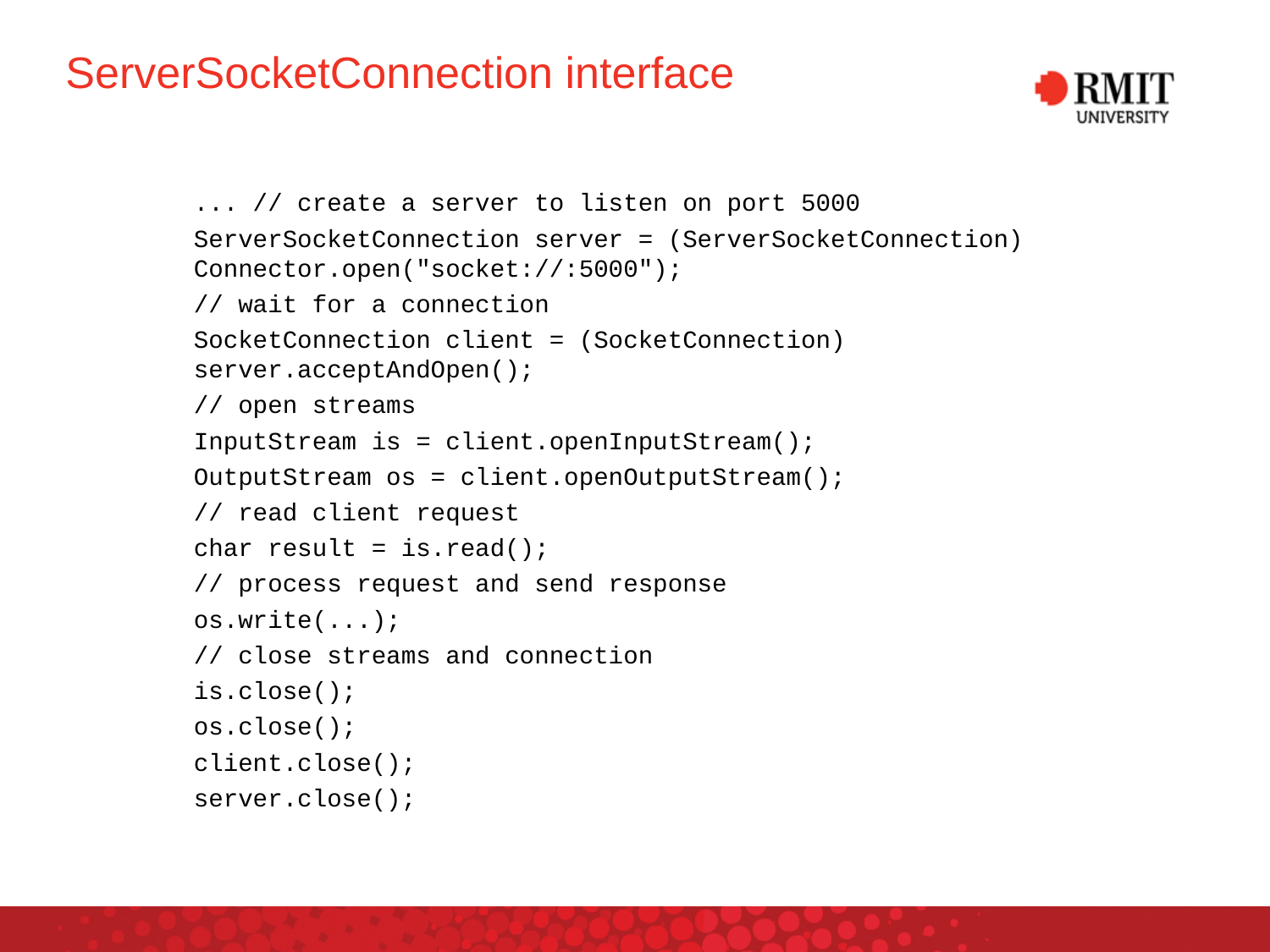

# ServerSocketConnection interface
... // create a server to listen on port 5000
ServerSocketConnection server = (ServerSocketConnection) Connector.open("socket://:5000");
// wait for a connection
SocketConnection client = (SocketConnection) server.acceptAndOpen();
// open streams
InputStream is = client.openInputStream();
OutputStream os = client.openOutputStream();
// read client request
char result = is.read();
// process request and send response
os.write(...);
// close streams and connection
is.close();
os.close();
client.close();
server.close();